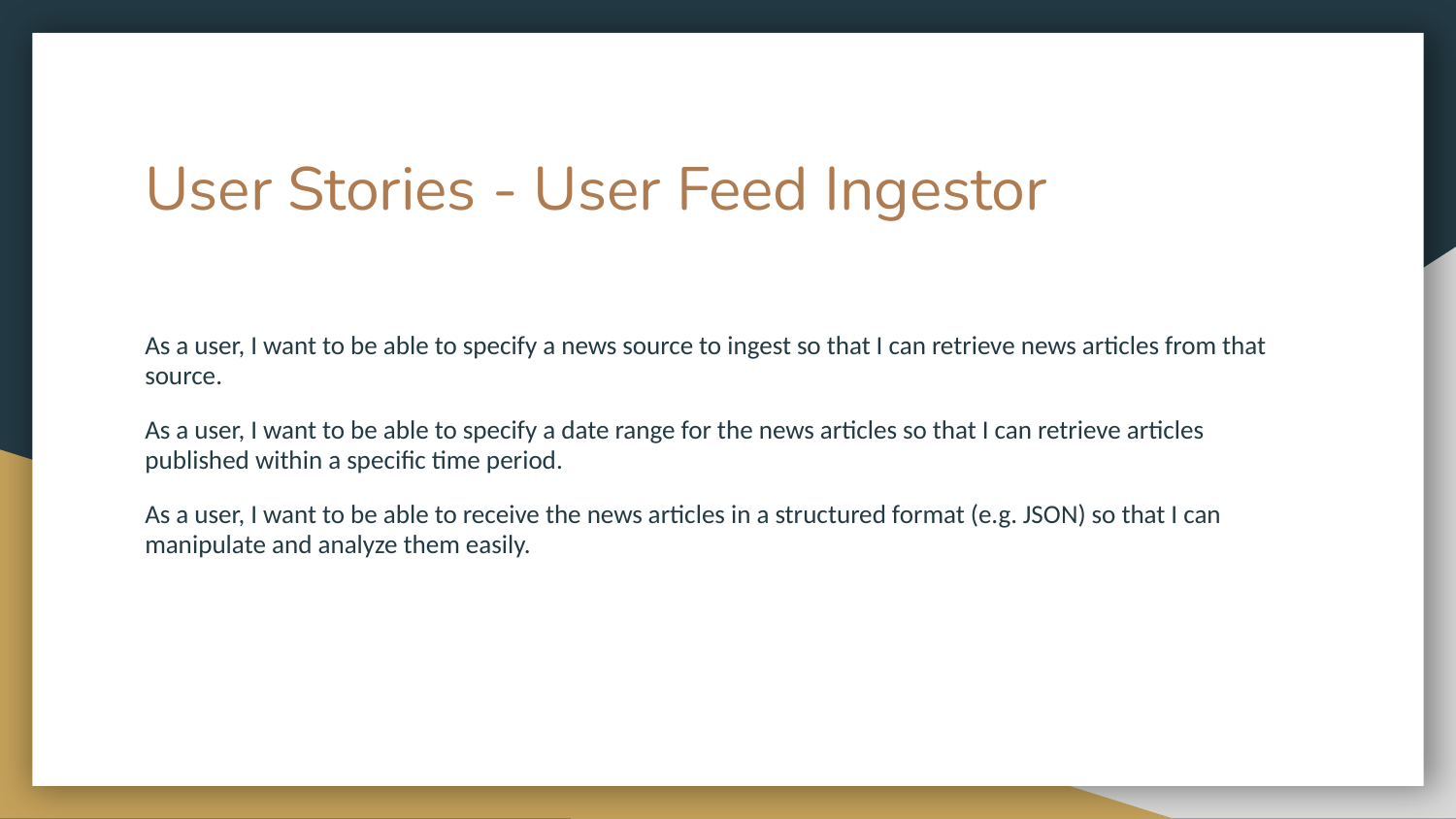

# User Stories - User Feed Ingestor
As a user, I want to be able to specify a news source to ingest so that I can retrieve news articles from that source.
As a user, I want to be able to specify a date range for the news articles so that I can retrieve articles published within a specific time period.
As a user, I want to be able to receive the news articles in a structured format (e.g. JSON) so that I can manipulate and analyze them easily.